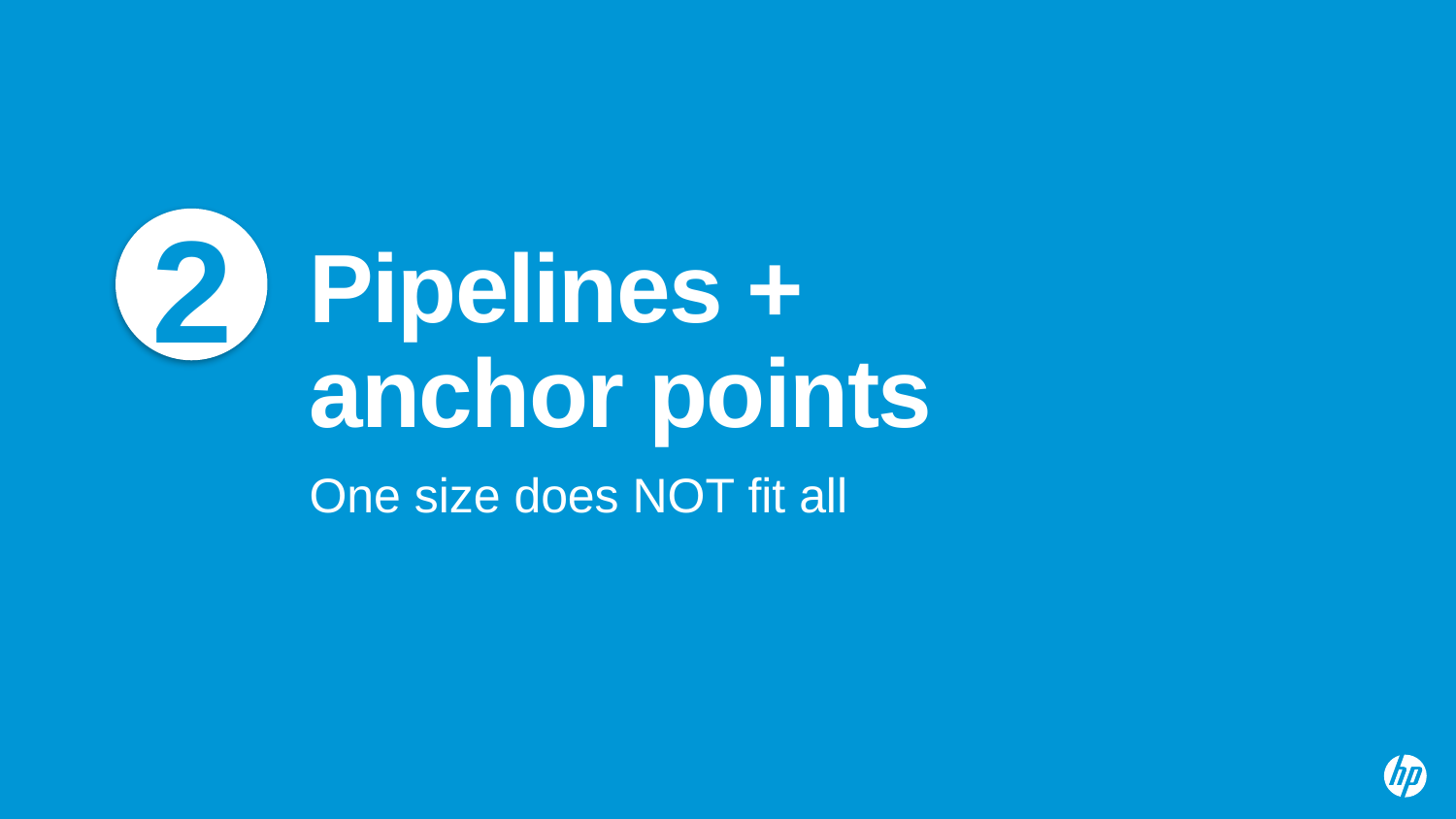

2
# Pipelines + anchor points
One size does NOT fit all